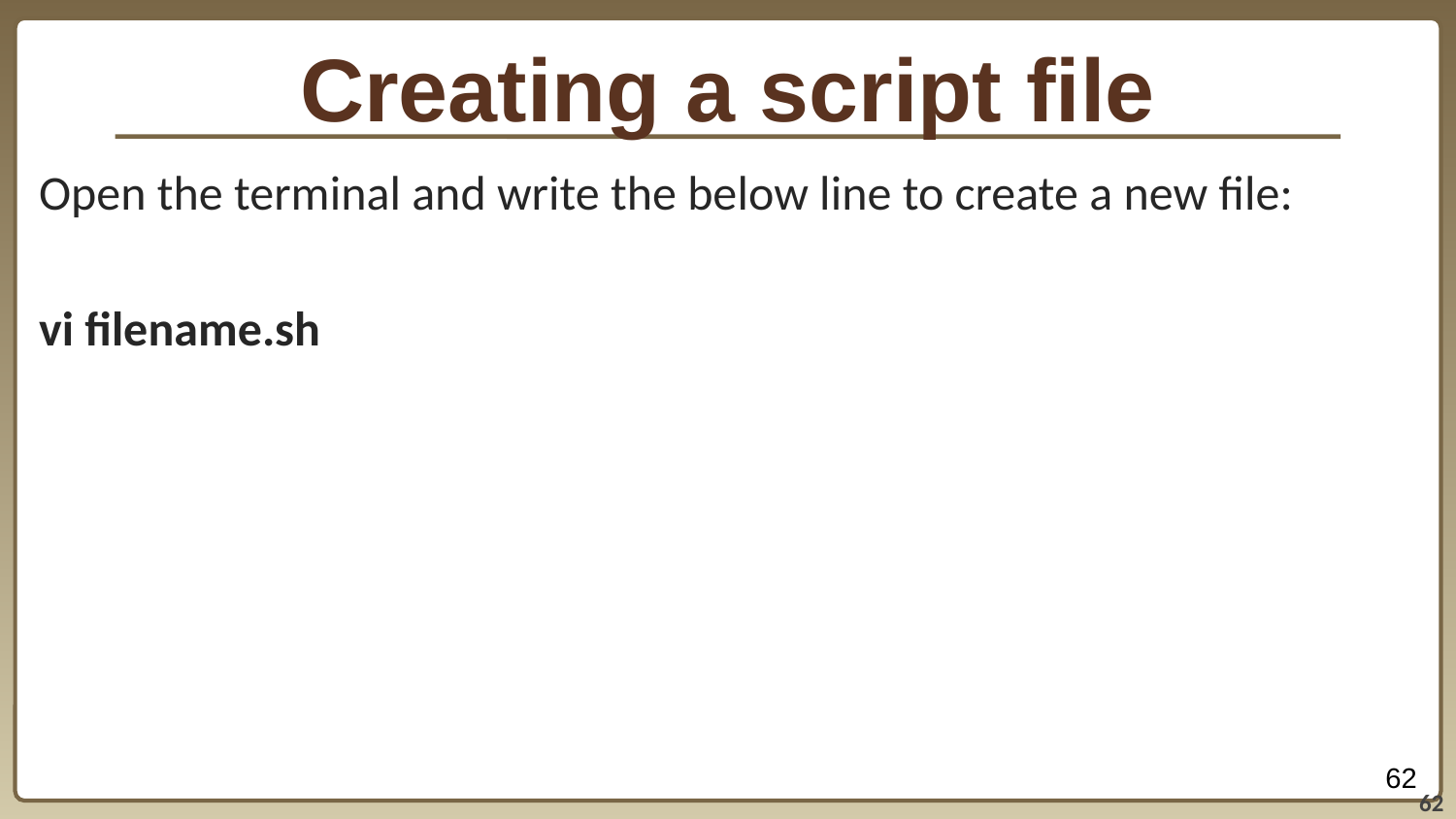

# Creating a script file
Open the terminal and write the below line to create a new file:

vi filename.sh
62